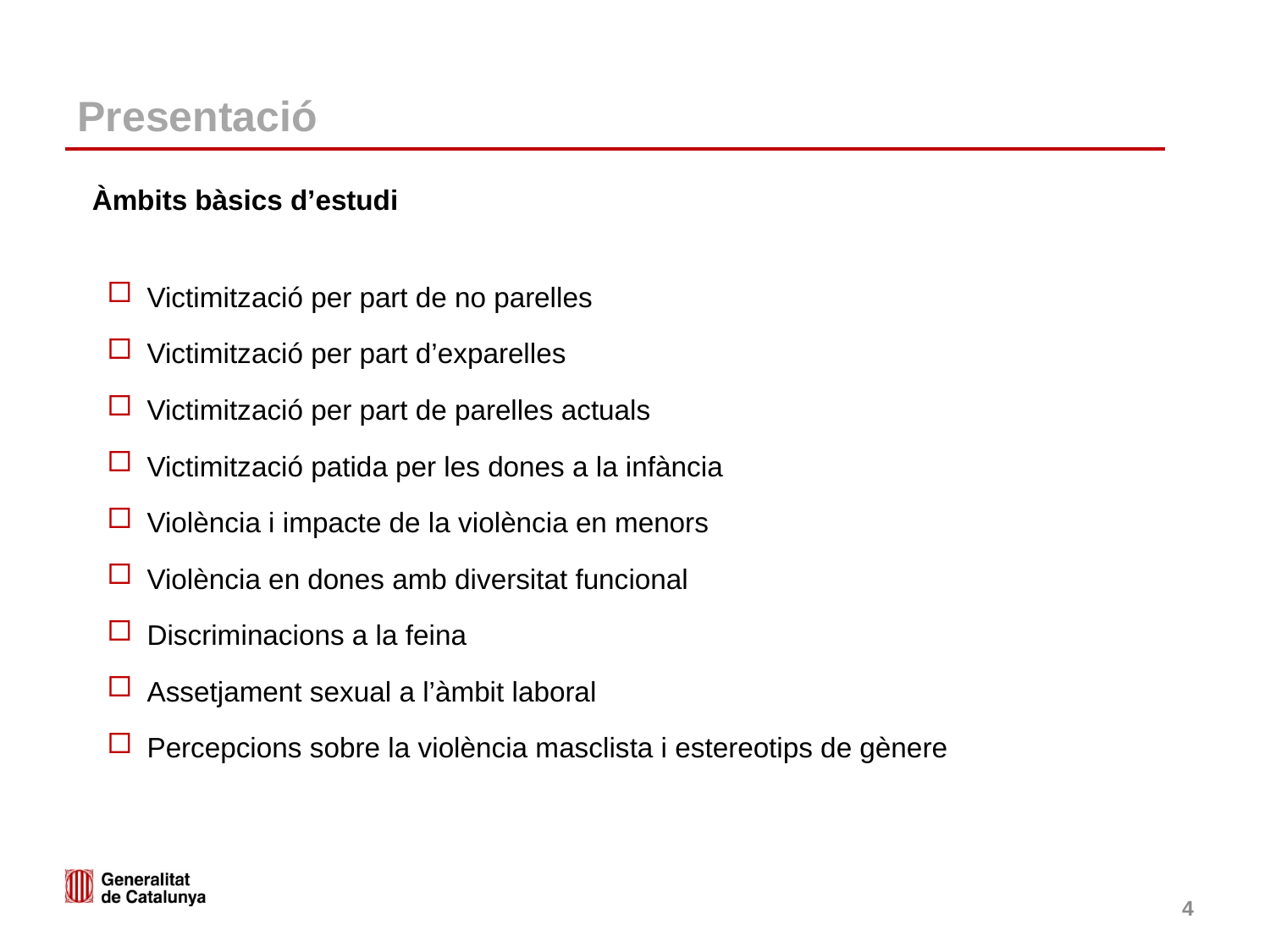

# Presentació
Àmbits bàsics d’estudi

Victimització per part de no parelles
Victimització per part d’exparelles
Victimització per part de parelles actuals
Victimització patida per les dones a la infància
Violència i impacte de la violència en menors
Violència en dones amb diversitat funcional
Discriminacions a la feina
Assetjament sexual a l’àmbit laboral
Percepcions sobre la violència masclista i estereotips de gènere

4